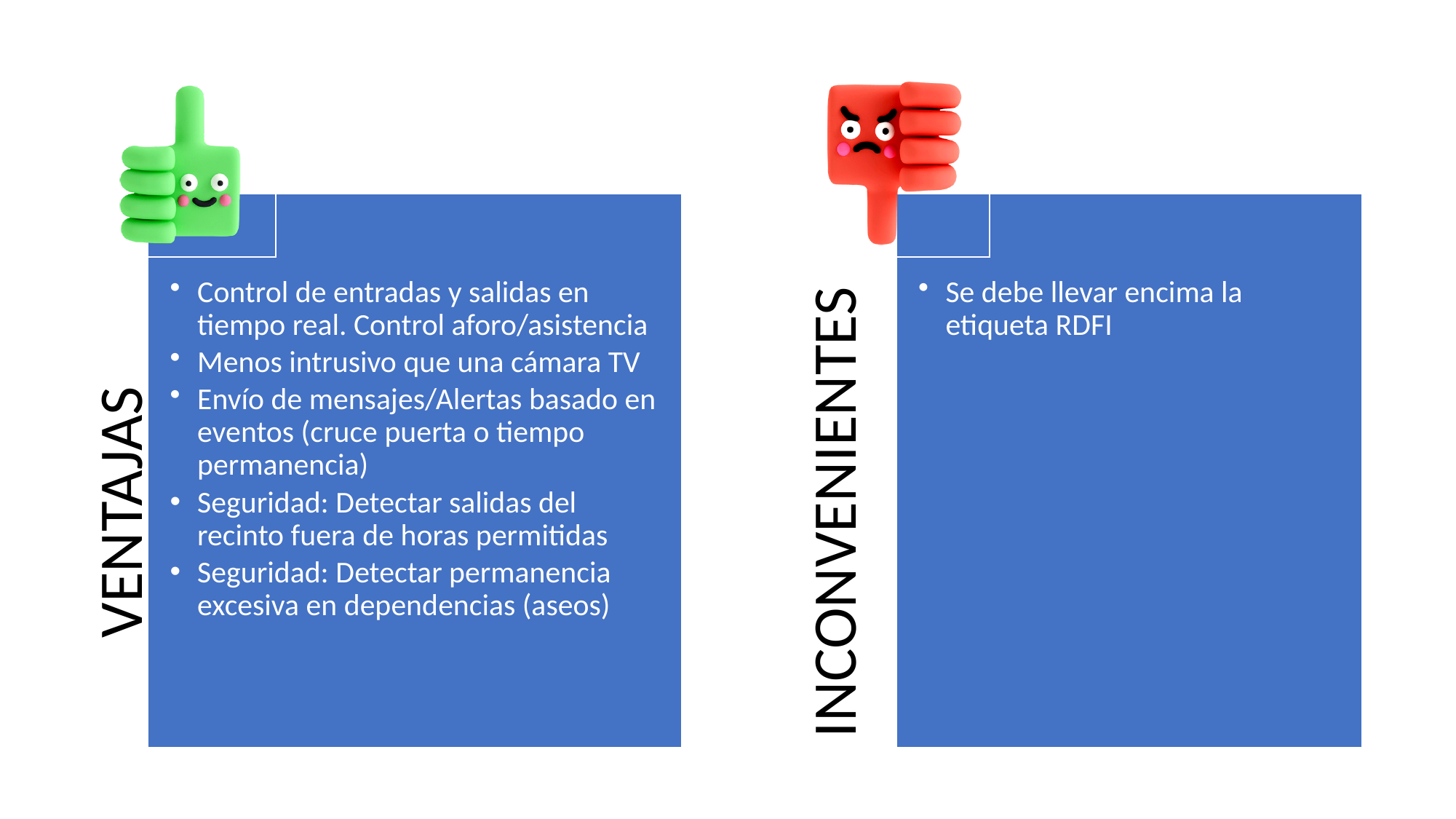

VENTAJAS
Control de entradas y salidas en tiempo real. Control aforo/asistencia
Menos intrusivo que una cámara TV
Envío de mensajes/Alertas basado en eventos (cruce puerta o tiempo permanencia)
Seguridad: Detectar salidas del recinto fuera de horas permitidas
Seguridad: Detectar permanencia excesiva en dependencias (aseos)

INCONVENIENTES
Se debe llevar encima la etiqueta RDFI